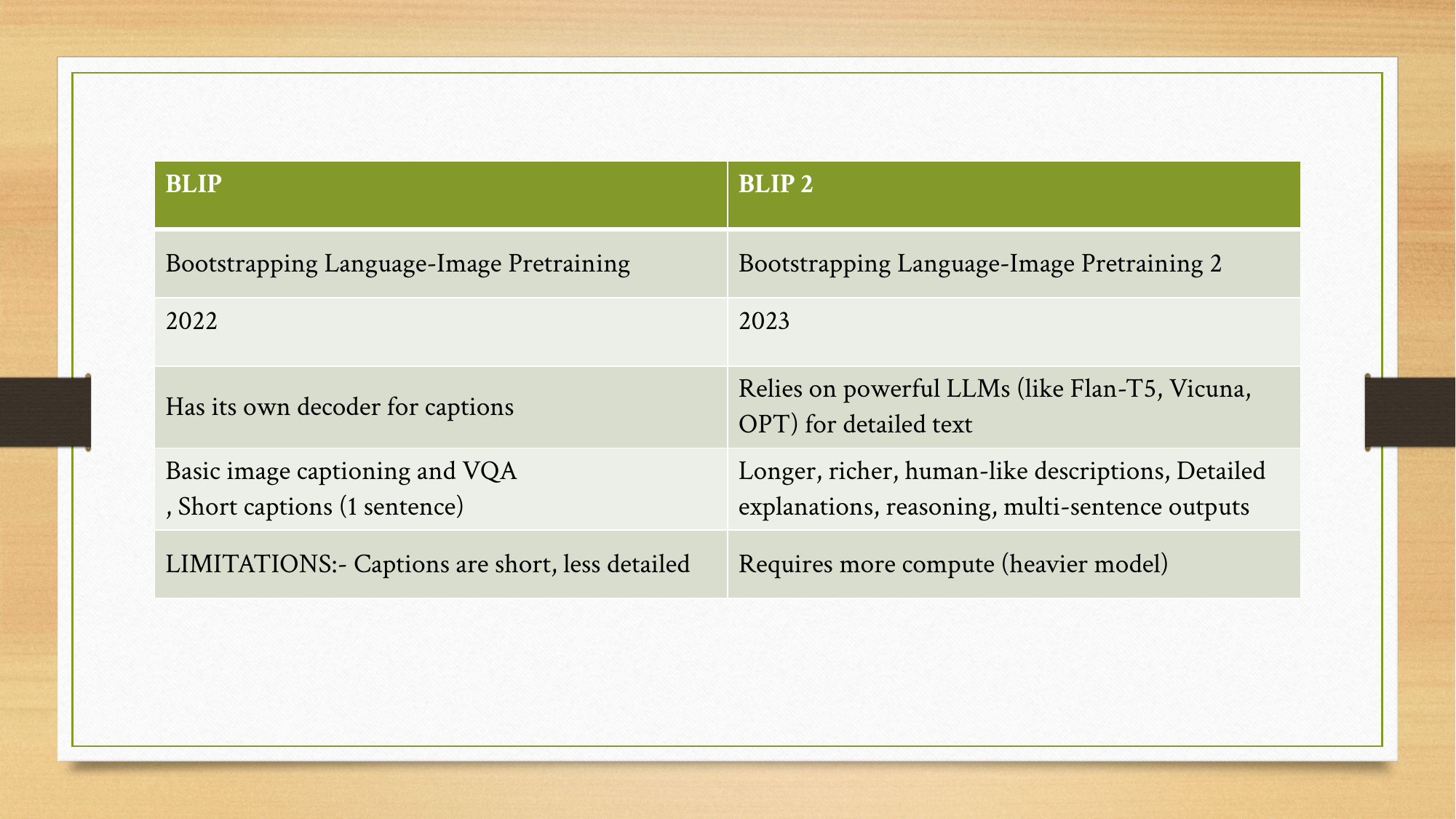

| BLIP | BLIP 2 |
| --- | --- |
| Bootstrapping Language-Image Pretraining | Bootstrapping Language-Image Pretraining 2 |
| 2022 | 2023 |
| Has its own decoder for captions | Relies on powerful LLMs (like Flan-T5, Vicuna, OPT) for detailed text |
| Basic image captioning and VQA , Short captions (1 sentence) | Longer, richer, human-like descriptions, Detailed explanations, reasoning, multi-sentence outputs |
| LIMITATIONS:- Captions are short, less detailed | Requires more compute (heavier model) |